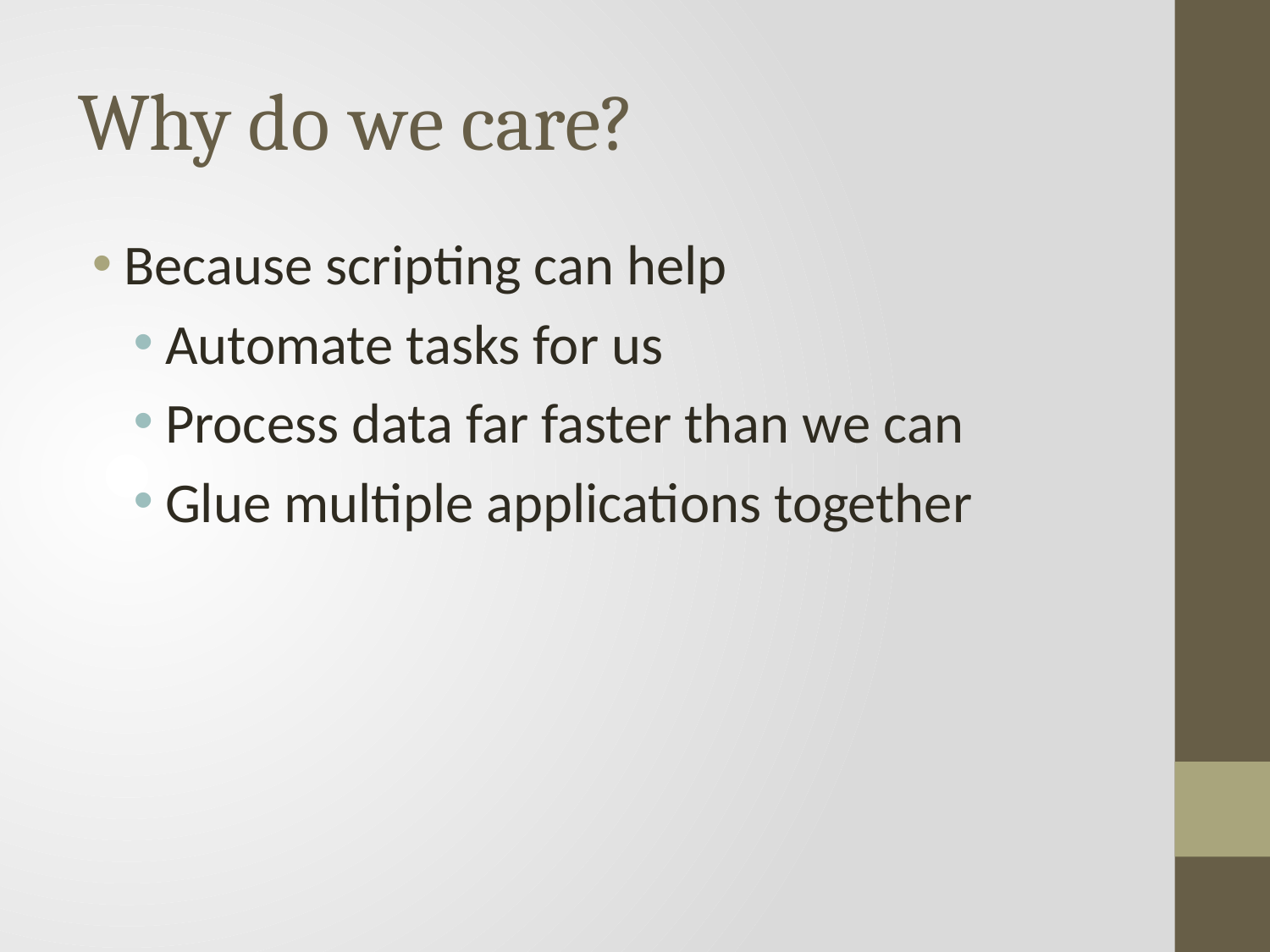

# Why do we care?
Because scripting can help
Automate tasks for us
Process data far faster than we can
Glue multiple applications together